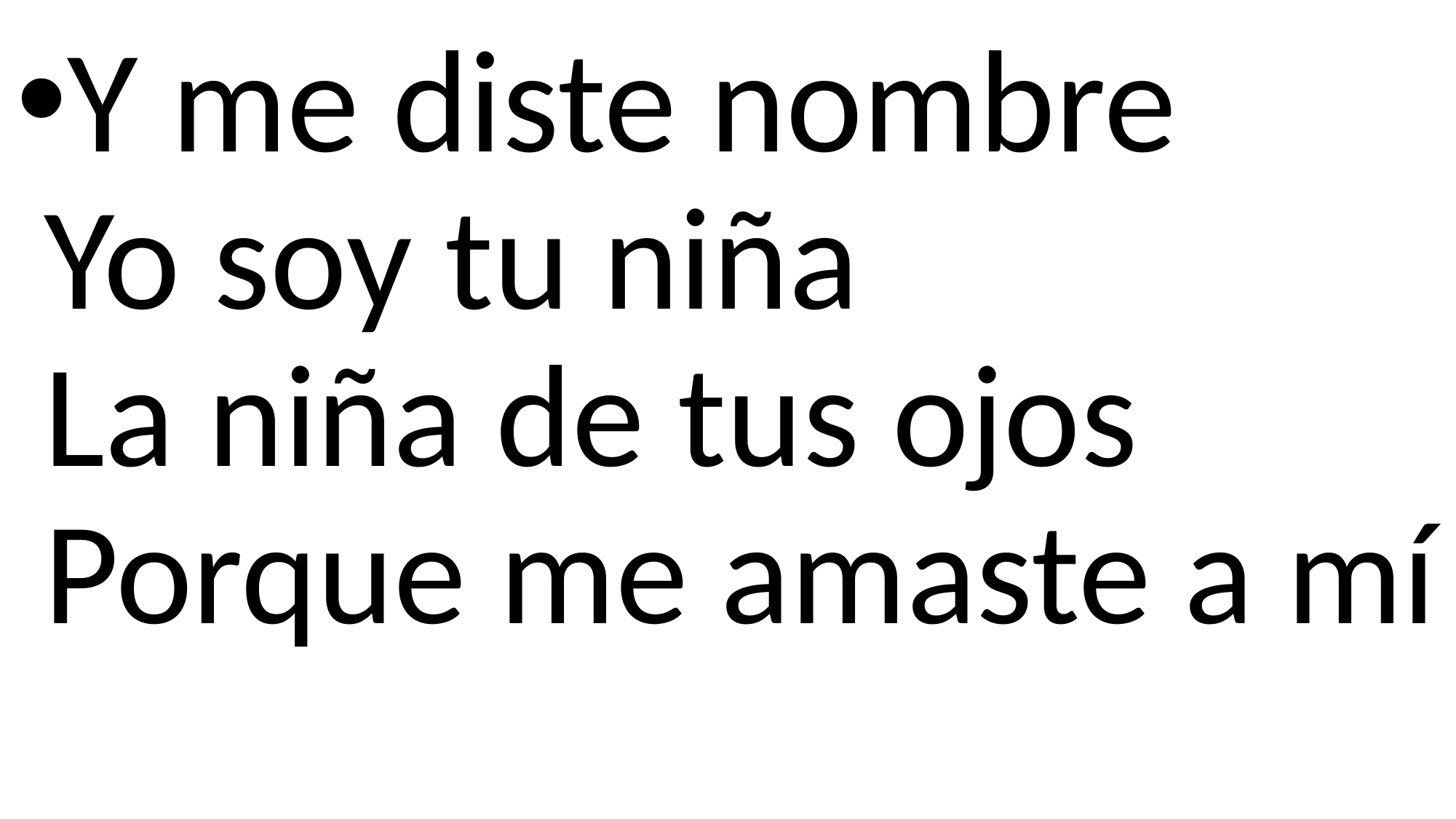

Y me diste nombre
Yo soy tu niña
La niña de tus ojos
Porque me amaste a mí